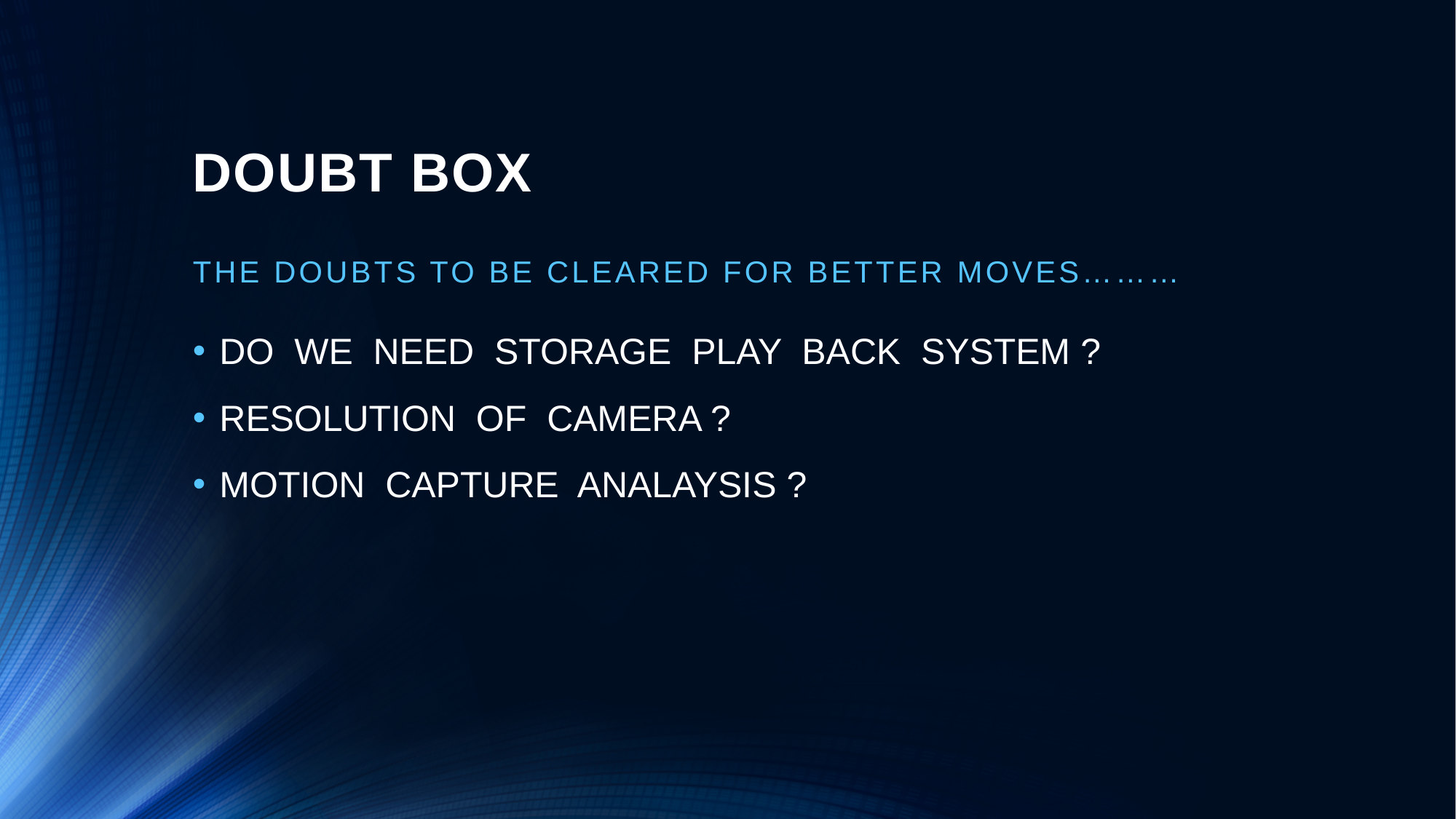

# DOUBT BOX
THE DOUBTS TO BE CLEARED FOR BETTER MOVES………
DO  WE  NEED  STORAGE  PLAY  BACK  SYSTEM ?
RESOLUTION  OF  CAMERA ?
MOTION  CAPTURE  ANALAYSIS ?